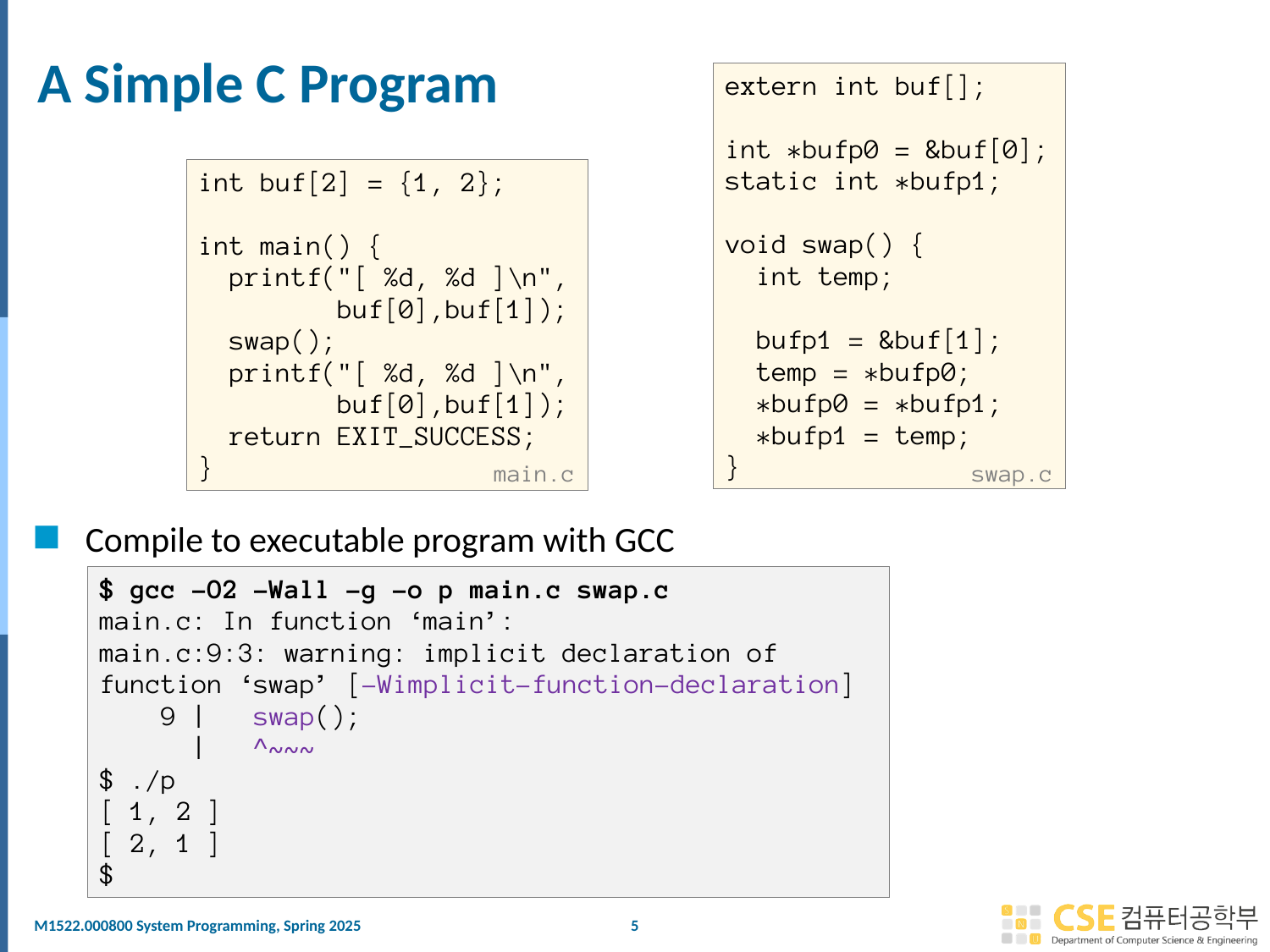

# A Simple C Program
extern int buf[];

int *bufp0 = &buf[0];
static int *bufp1;

void swap() {
  int temp;

  bufp1 = &buf[1];
  temp = *bufp0;
  *bufp0 = *bufp1;
  *bufp1 = temp;
}
swap.c
int buf[2] = {1, 2};

int main() {
  printf("[ %d, %d ]\n",
         buf[0],buf[1]);
  swap();
  printf("[ %d, %d ]\n",
         buf[0],buf[1]);
  return EXIT_SUCCESS;
}
main.c
Compile to executable program with GCC
$ gcc -O2 -Wall -g -o p main.c swap.c
main.c: In function ‘main’:
main.c:9:3: warning: implicit declaration of function ‘swap’ [-Wimplicit-function-declaration]
    9 |   swap();
      |   ^~~~
$ ./p
[ 1, 2 ]
[ 2, 1 ]
$